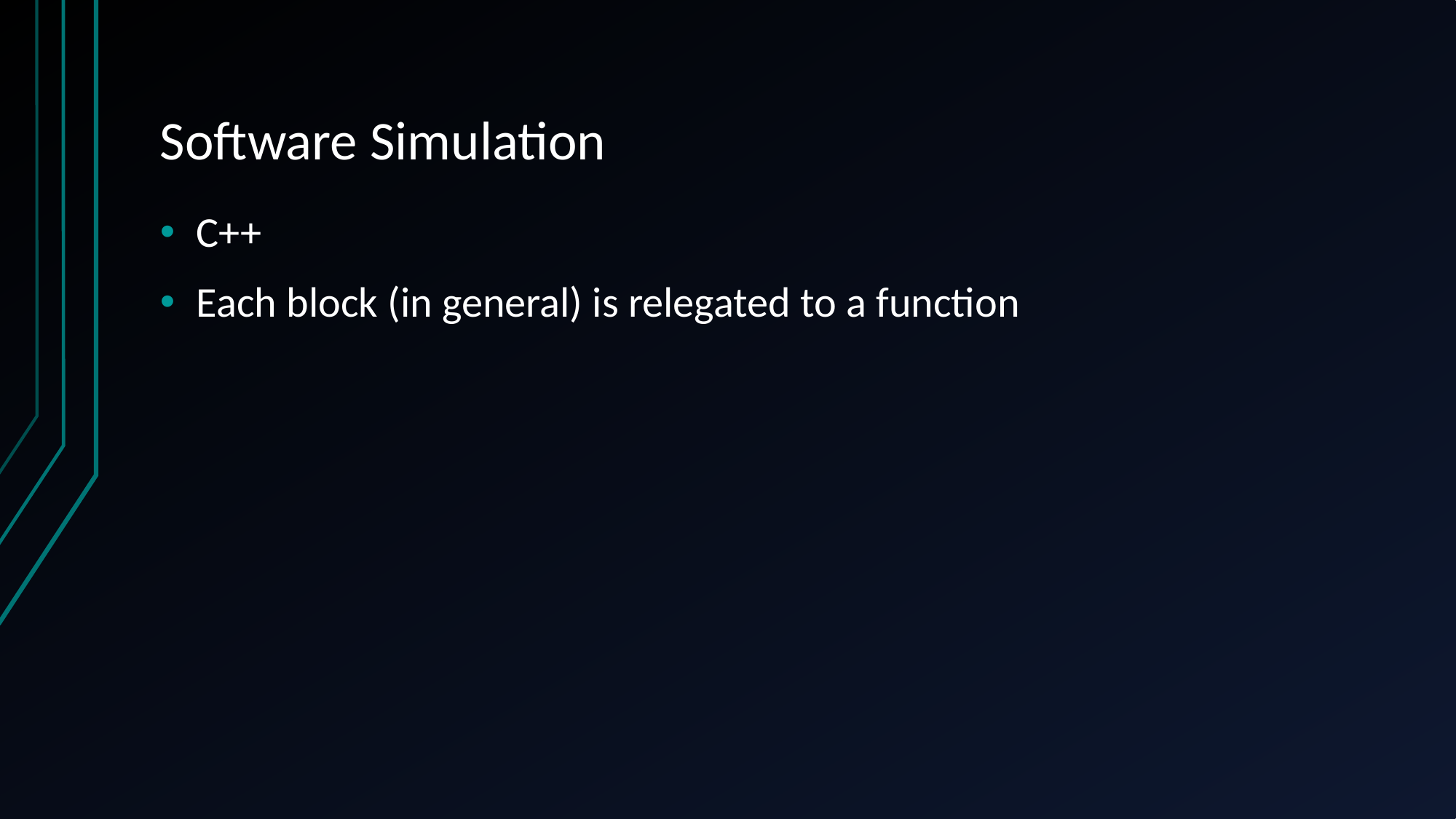

# Software Simulation
C++
Each block (in general) is relegated to a function